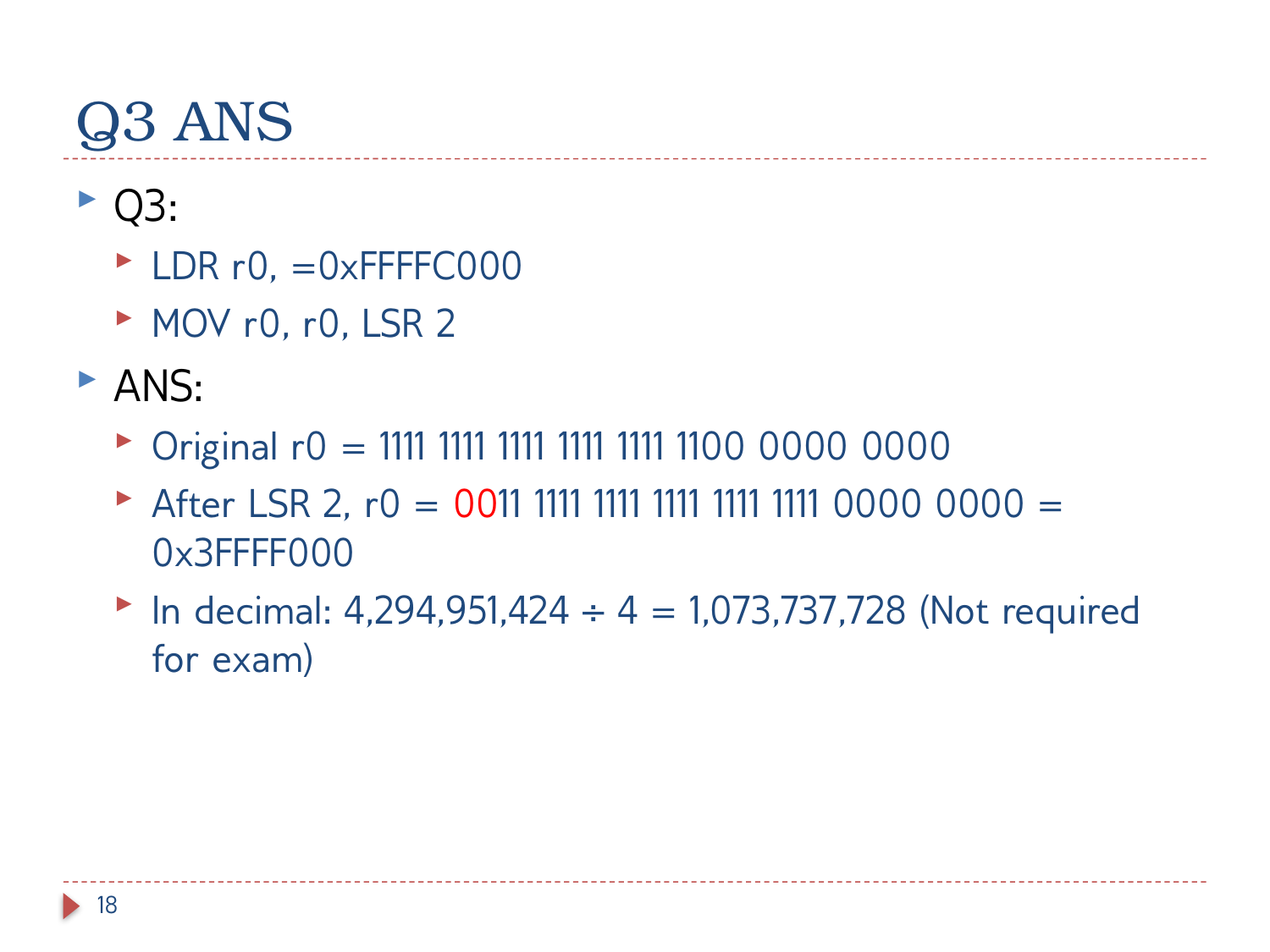

# Q3 ANS
Q3:
LDR r0, =0xFFFFC000
MOV r0, r0, LSR 2
ANS:
Original r0 = 1111 1111 1111 1111 1111 1100 0000 0000
After LSR 2, r0 = 0011 1111 1111 1111 1111 1111 0000 0000 = 0x3FFFF000
In decimal: 4,294,951,424 ÷ 4 = 1,073,737,728 (Not required for exam)

18